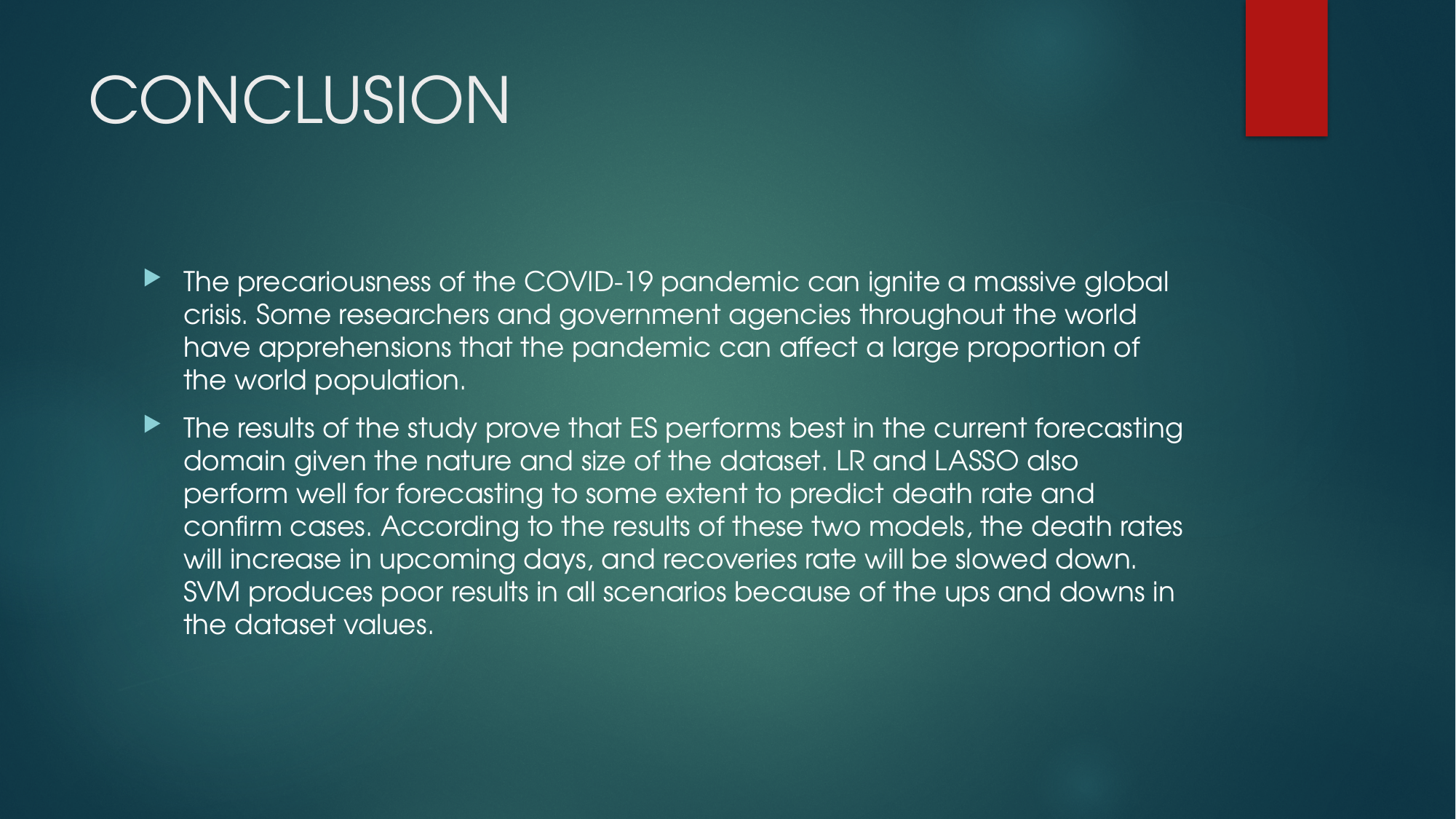

# CONCLUSION
The precariousness of the COVID-19 pandemic can ignite a massive global crisis. Some researchers and government agencies throughout the world have apprehensions that the pandemic can affect a large proportion of the world population.
The results of the study prove that ES performs best in the current forecasting domain given the nature and size of the dataset. LR and LASSO also perform well for forecasting to some extent to predict death rate and confirm cases. According to the results of these two models, the death rates will increase in upcoming days, and recoveries rate will be slowed down. SVM produces poor results in all scenarios because of the ups and downs in the dataset values.